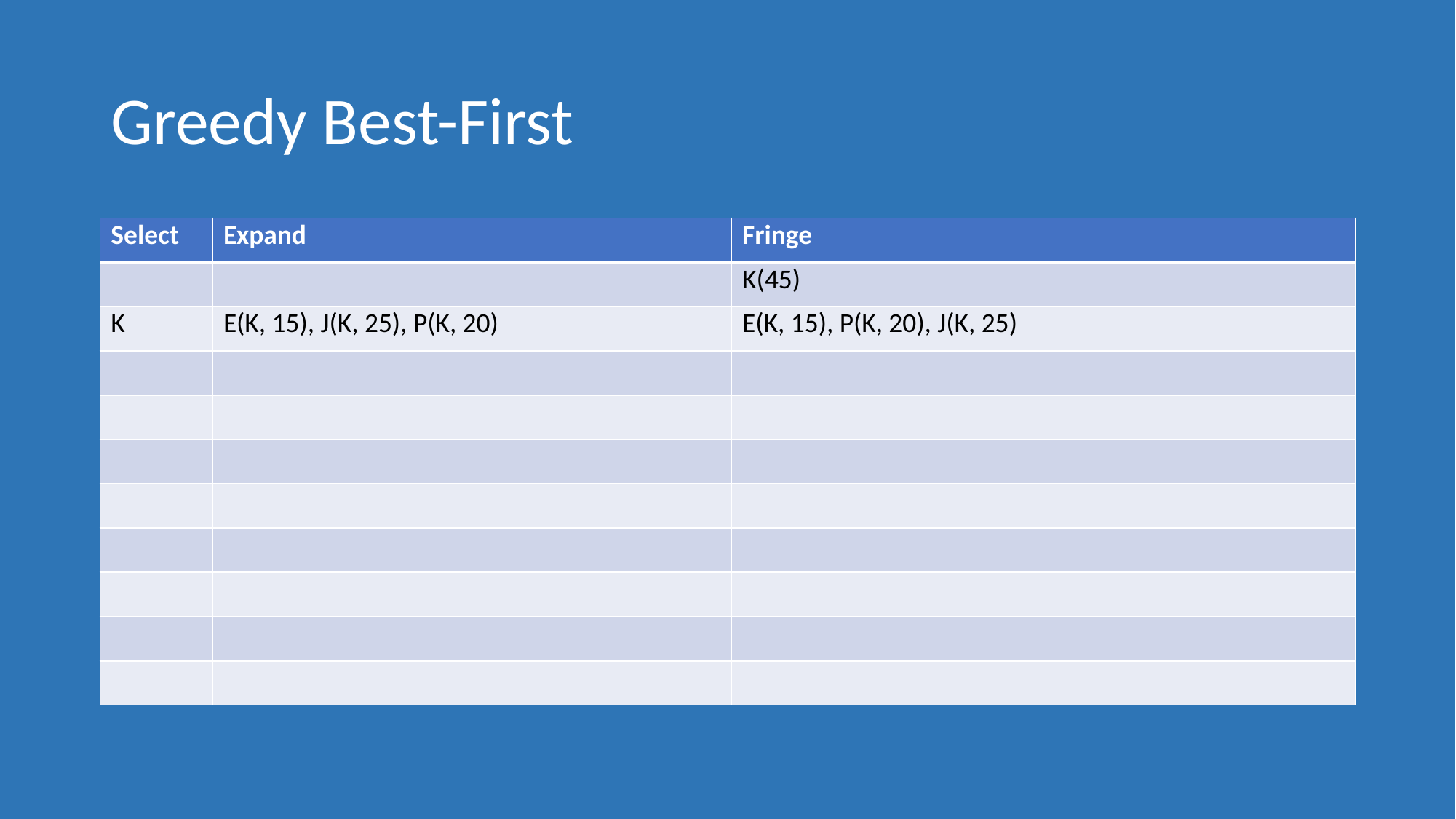

# Greedy Best-First
| Select | Expand | Fringe |
| --- | --- | --- |
|  |  | K(45) |
| K | E(K, 15), J(K, 25), P(K, 20) | E(K, 15), P(K, 20), J(K, 25) |
|  |  |  |
|  |  |  |
|  |  |  |
|  |  |  |
|  |  |  |
|  |  |  |
|  |  |  |
|  |  |  |